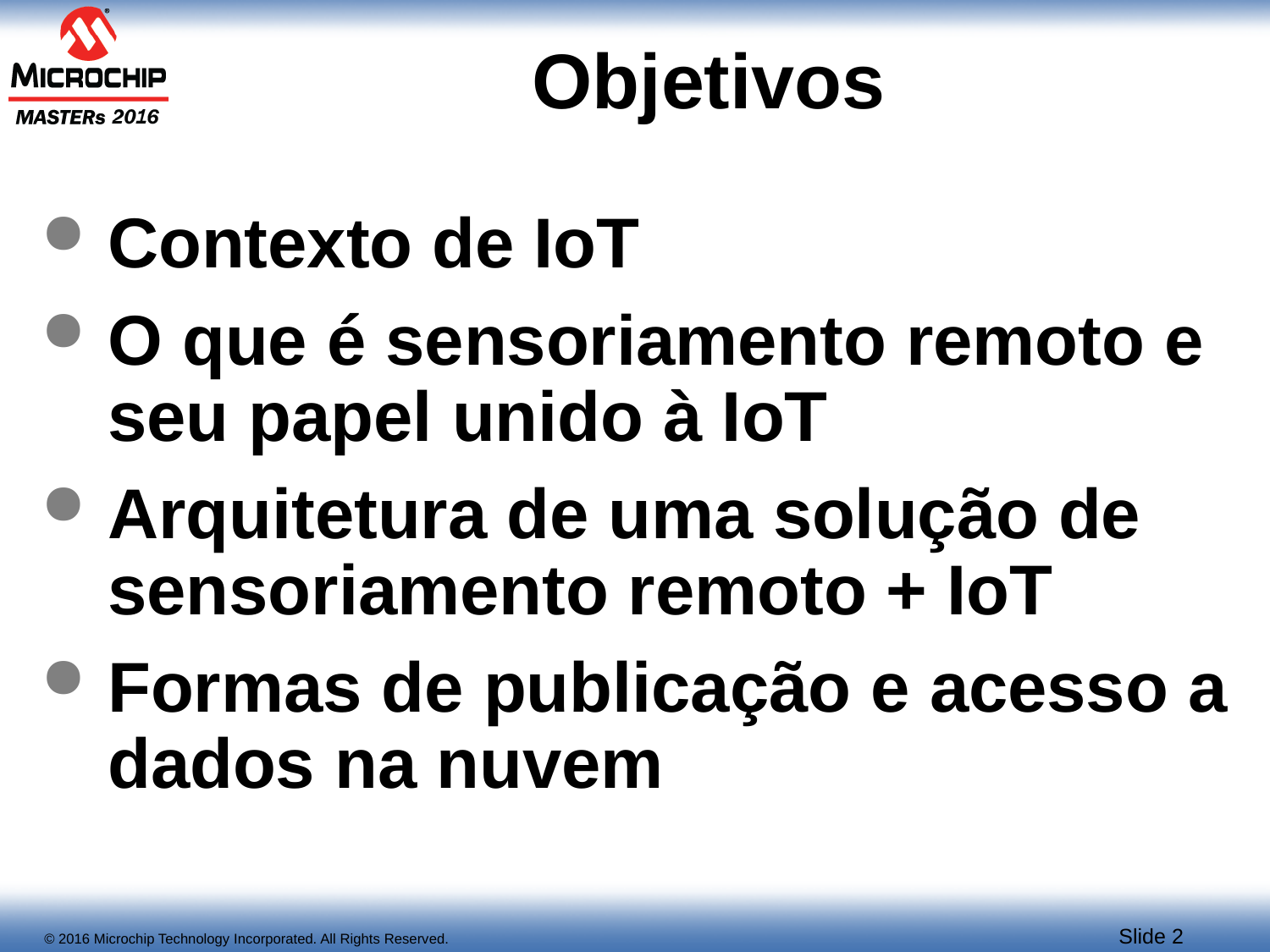

# Objetivos
Contexto de IoT
O que é sensoriamento remoto e seu papel unido à IoT
Arquitetura de uma solução de sensoriamento remoto + IoT
Formas de publicação e acesso a dados na nuvem